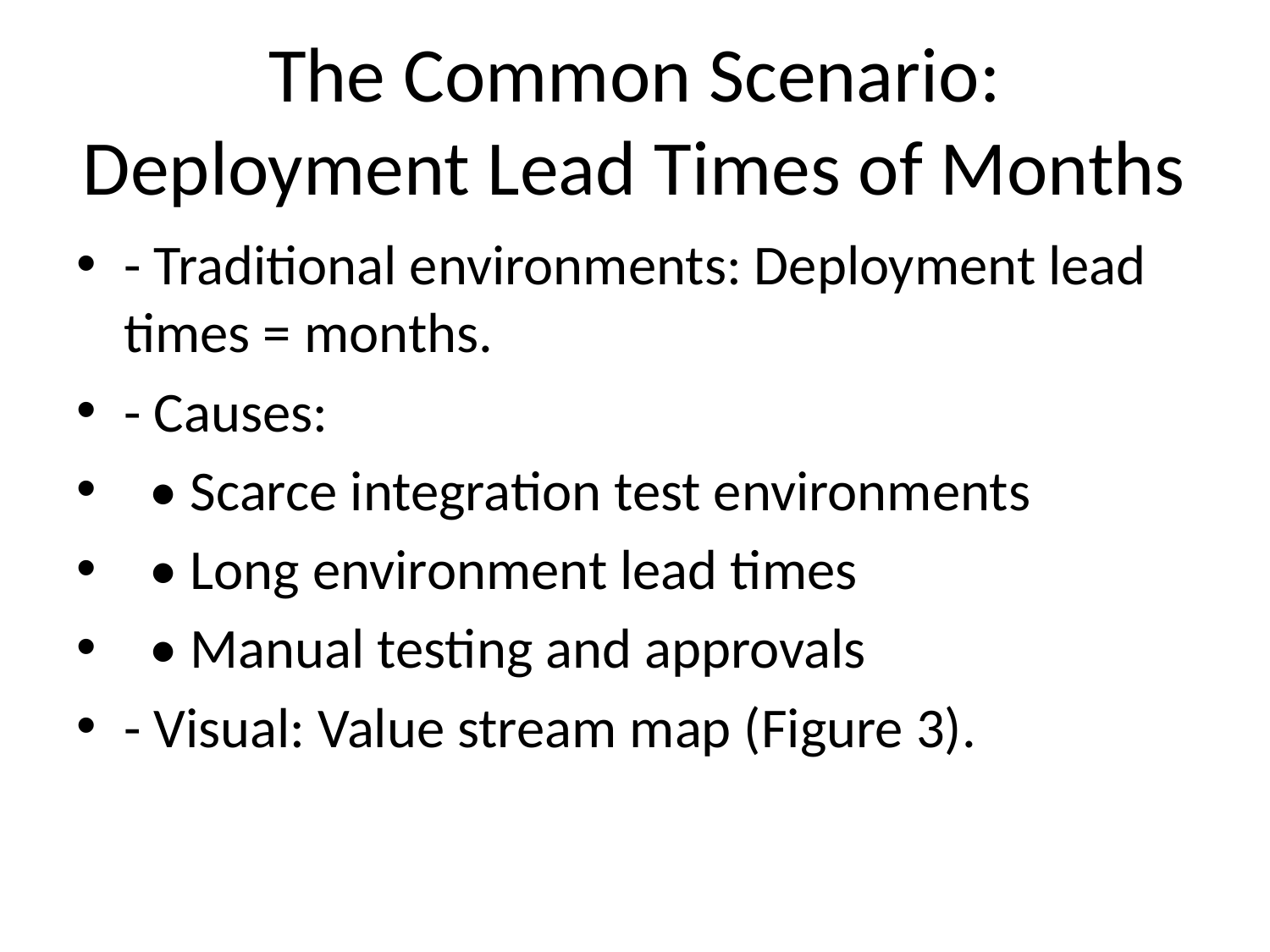

# The Common Scenario: Deployment Lead Times of Months
- Traditional environments: Deployment lead times = months.
- Causes:
  • Scarce integration test environments
  • Long environment lead times
  • Manual testing and approvals
- Visual: Value stream map (Figure 3).